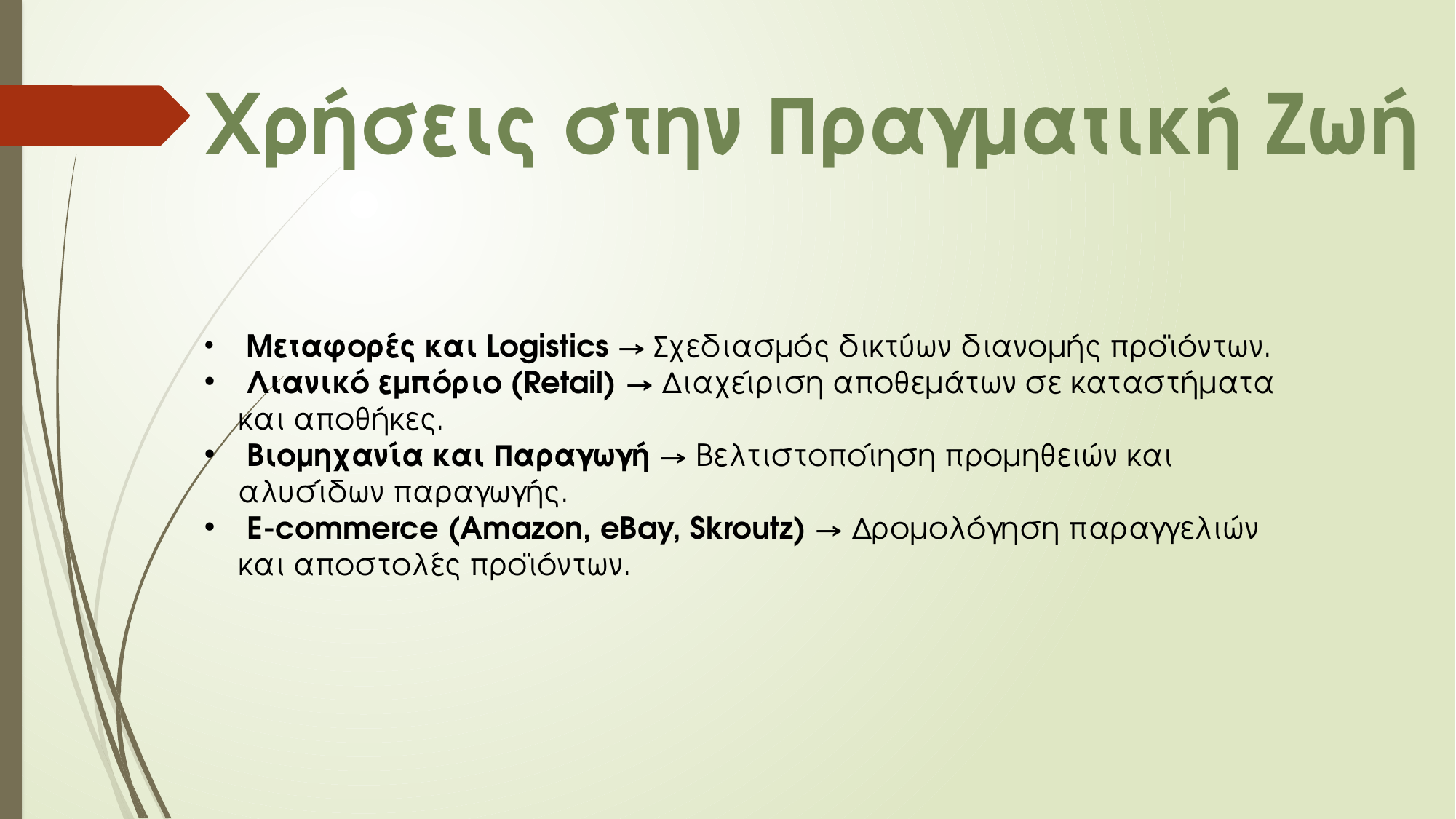

Χρήσεις στην Πραγματική Ζωή
 Μεταφορές και Logistics → Σχεδιασμός δικτύων διανομής προϊόντων.
 Λιανικό εμπόριο (Retail) → Διαχείριση αποθεμάτων σε καταστήματα και αποθήκες.
 Βιομηχανία και Παραγωγή → Βελτιστοποίηση προμηθειών και αλυσίδων παραγωγής.
 E-commerce (Amazon, eBay, Skroutz) → Δρομολόγηση παραγγελιών και αποστολές προϊόντων.